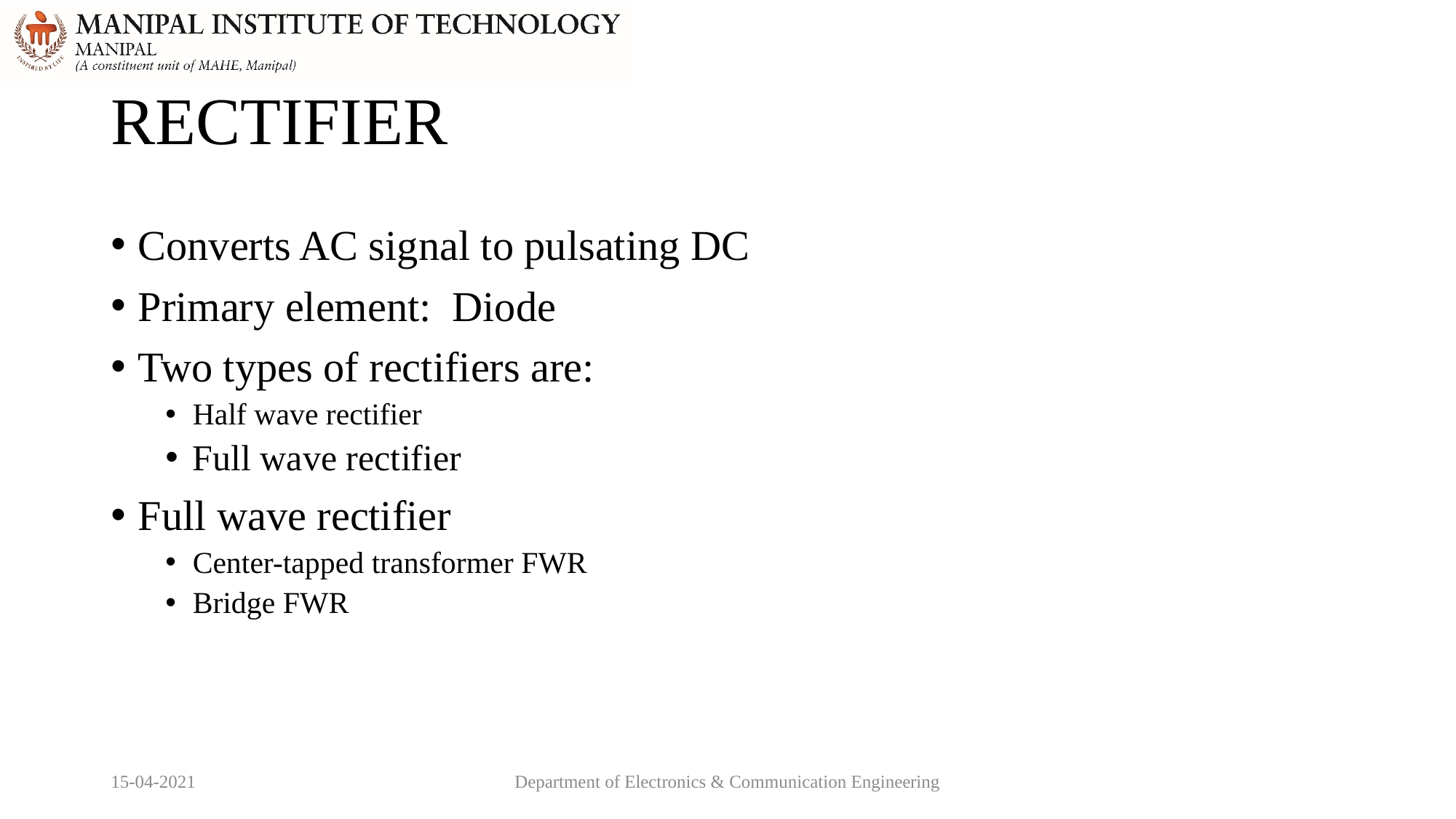

# RECTIFIER
Converts AC signal to pulsating DC
Primary element:  Diode
Two types of rectifiers are:
Half wave rectifier
Full wave rectifier
Full wave rectifier
Center-tapped transformer FWR
Bridge FWR
15-04-2021
Department of Electronics & Communication Engineering
7